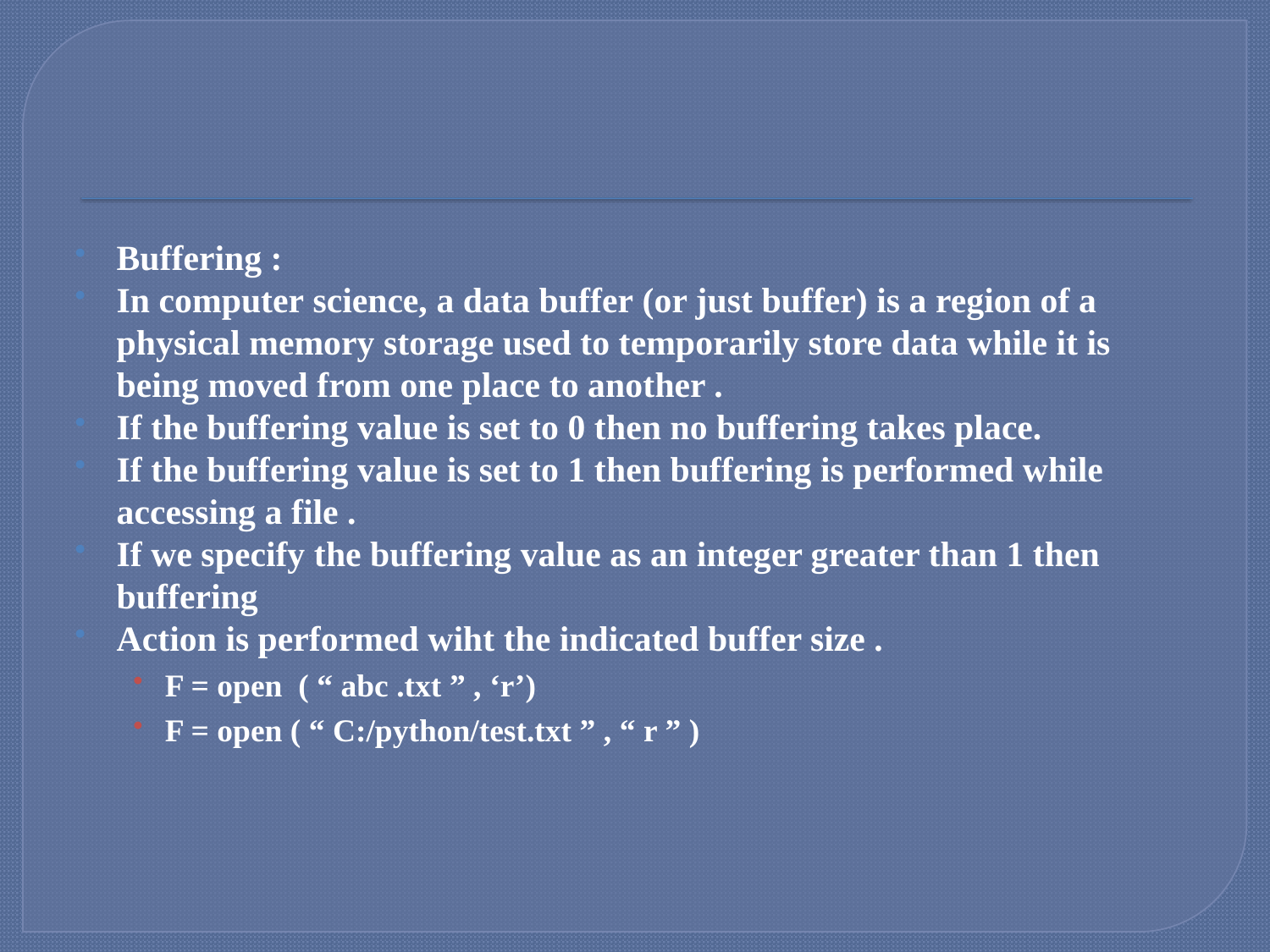

#
Buffering :
In computer science, a data buffer (or just buffer) is a region of a physical memory storage used to temporarily store data while it is being moved from one place to another .
If the buffering value is set to 0 then no buffering takes place.
If the buffering value is set to 1 then buffering is performed while accessing a file .
If we specify the buffering value as an integer greater than 1 then buffering
Action is performed wiht the indicated buffer size .
F = open  ( “ abc .txt ” , ‘r’)
F = open ( “ C:/python/test.txt ” , “ r ” )